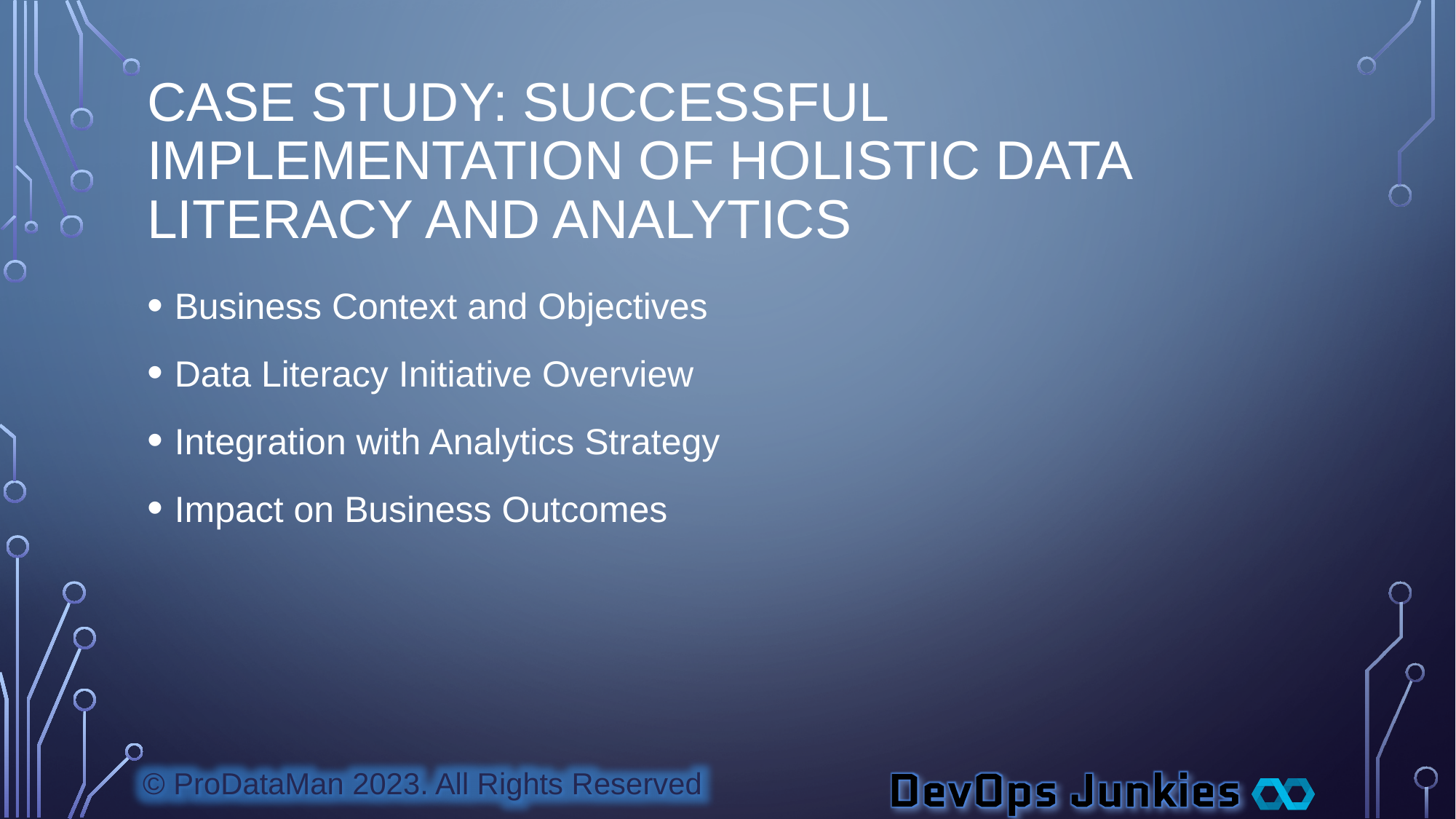

# Case Study: Successful Implementation of Holistic Data Literacy and Analytics
Business Context and Objectives
Data Literacy Initiative Overview
Integration with Analytics Strategy
Impact on Business Outcomes